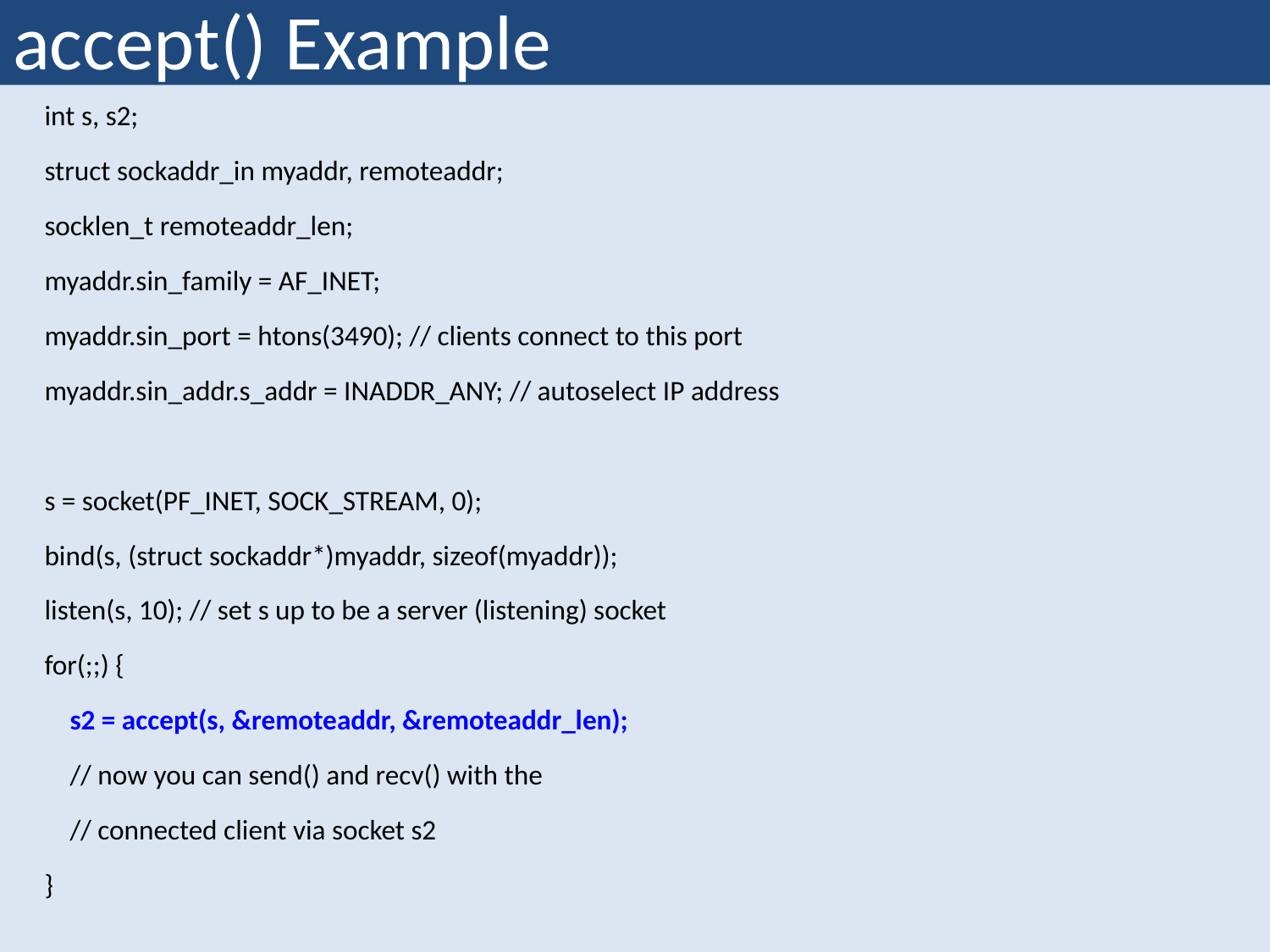

# accept() Example
int s, s2;
struct sockaddr_in myaddr, remoteaddr;
socklen_t remoteaddr_len;
myaddr.sin_family = AF_INET;
myaddr.sin_port = htons(3490); // clients connect to this port
myaddr.sin_addr.s_addr = INADDR_ANY; // autoselect IP address

s = socket(PF_INET, SOCK_STREAM, 0);
bind(s, (struct sockaddr*)myaddr, sizeof(myaddr));
listen(s, 10); // set s up to be a server (listening) socket
for(;;) {
    s2 = accept(s, &remoteaddr, &remoteaddr_len);
    // now you can send() and recv() with the
    // connected client via socket s2
}